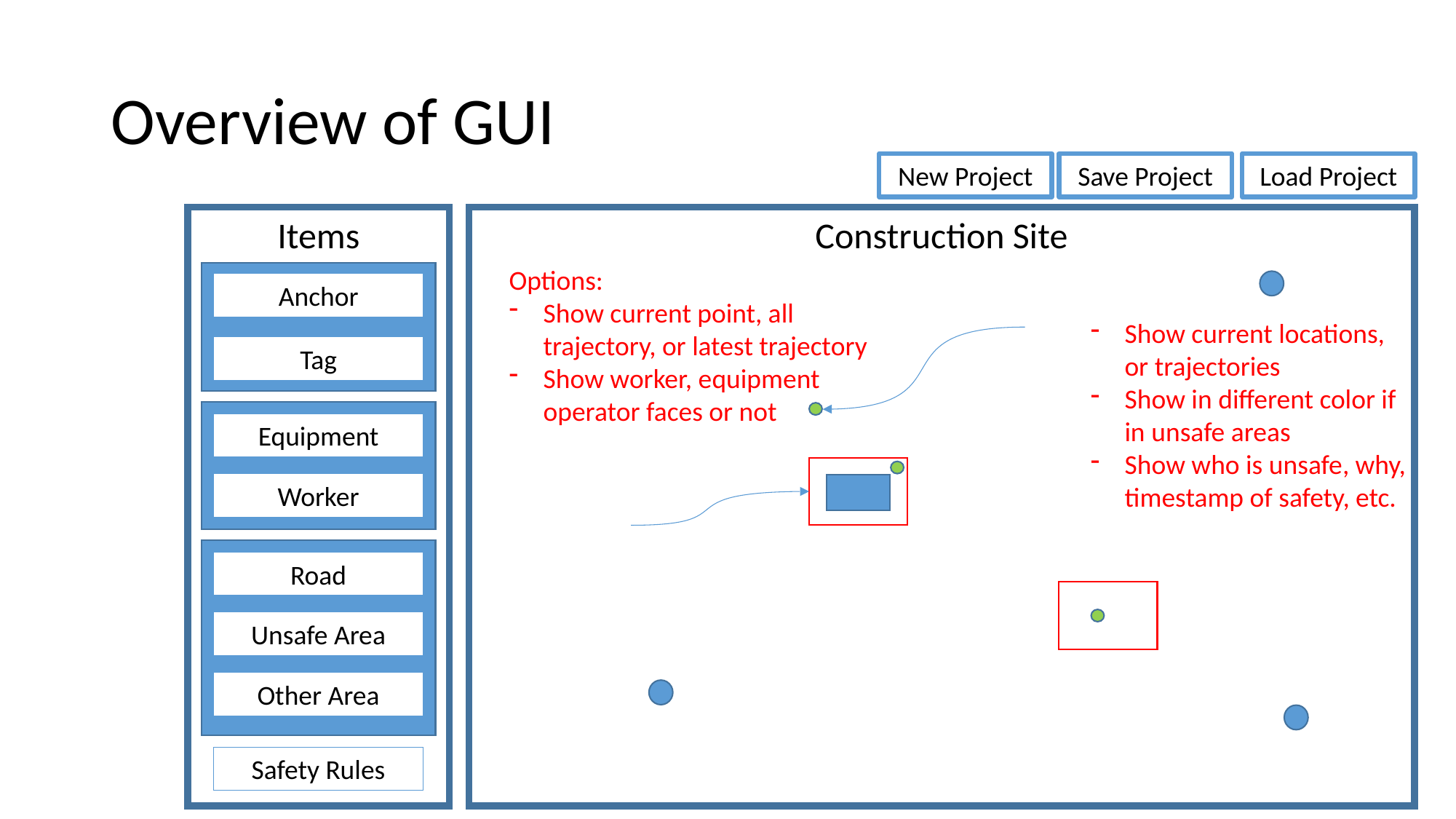

# Overview of GUI
New Project
Save Project
Load Project
Items
Construction Site
Options:
Show current point, all trajectory, or latest trajectory
Show worker, equipment operator faces or not

Anchor
Show current locations, or trajectories
Show in different color if in unsafe areas
Show who is unsafe, why, timestamp of safety, etc.
Tag

Equipment

Worker

Road

Unsafe Area
Other Area

Safety Rules